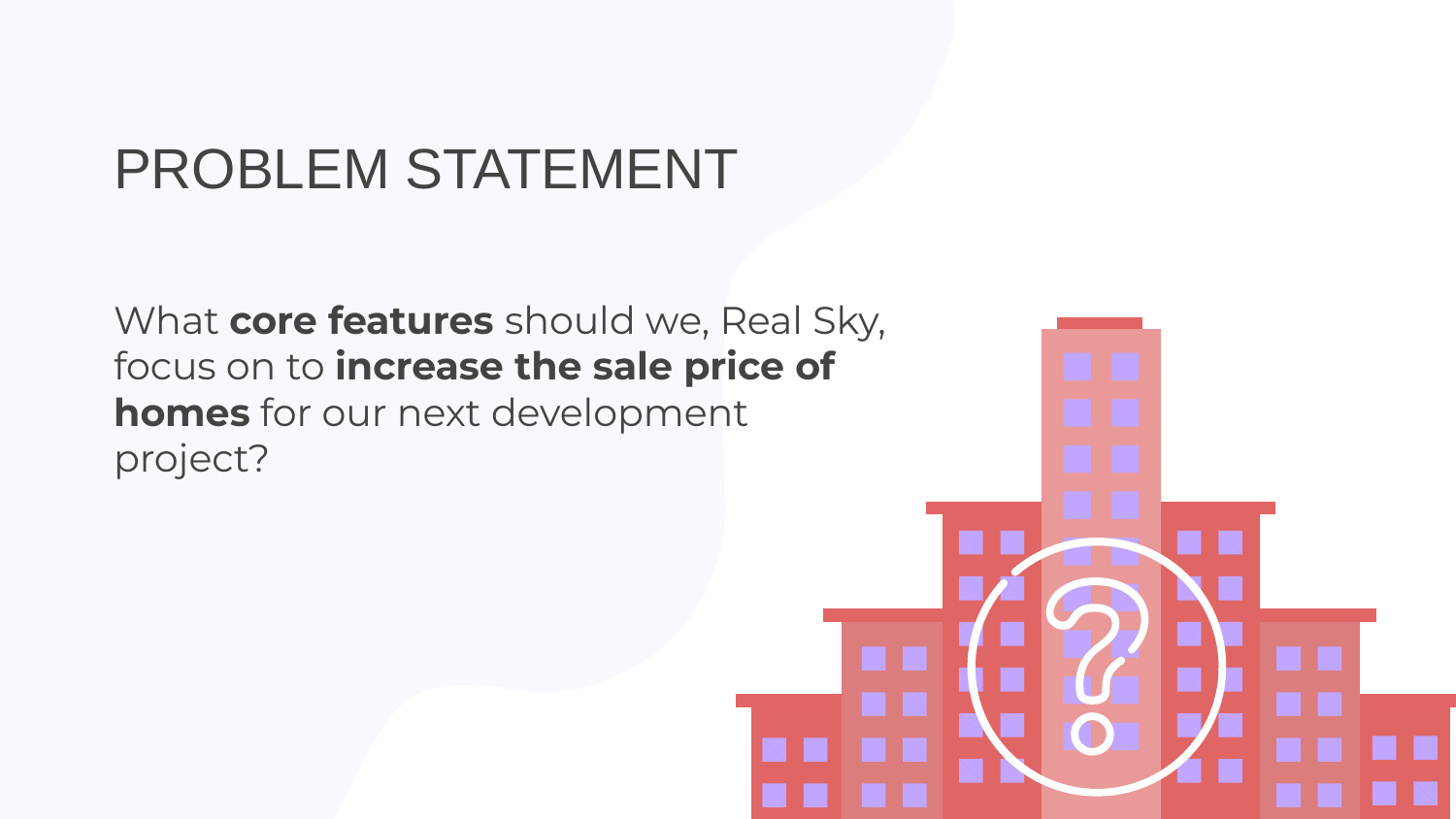

# PROBLEM STATEMENT
What core features should we, Real Sky, focus on to increase the sale price of homes for our next development project?